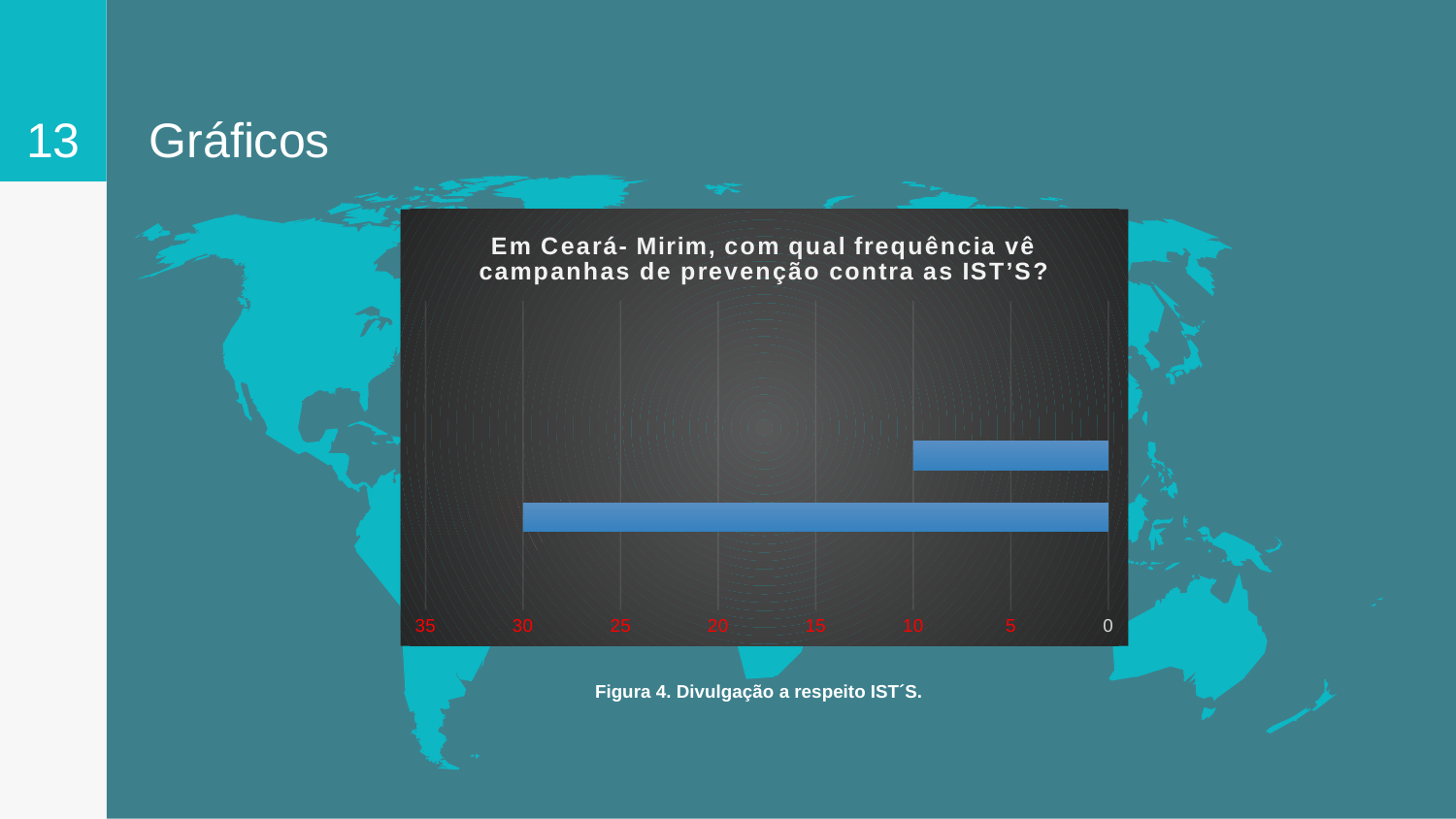

13

# Gráficos

### Chart: Em Ceará- Mirim, com qual frequência vê campanhas de prevenção contra as IST’S?

| Category |  |
|---|---|
|  | None |
| Pessoas que acertaram | -30.0 |
| Pessoas que não sabiam | -10.0 |
Local da pesquisa

Figura 4. Divulgação a respeito IST´S.